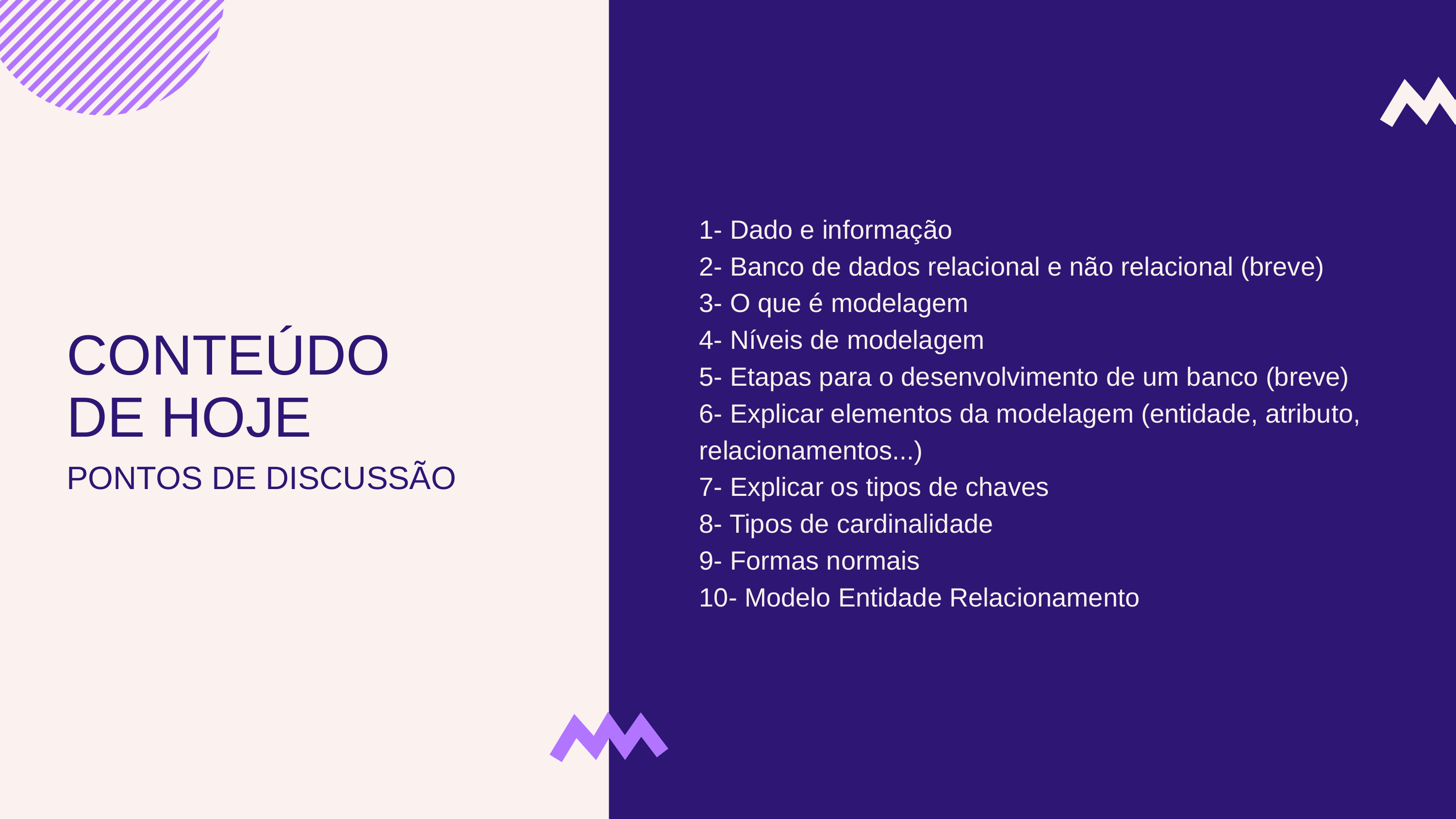

1- Dado e informação
2- Banco de dados relacional e não relacional (breve)
3- O que é modelagem
4- Níveis de modelagem
5- Etapas para o desenvolvimento de um banco (breve)
6- Explicar elementos da modelagem (entidade, atributo, relacionamentos...)
7- Explicar os tipos de chaves
8- Tipos de cardinalidade
9- Formas normais
10- Modelo Entidade Relacionamento
CONTEÚDO
DE HOJE
PONTOS DE DISCUSSÃO